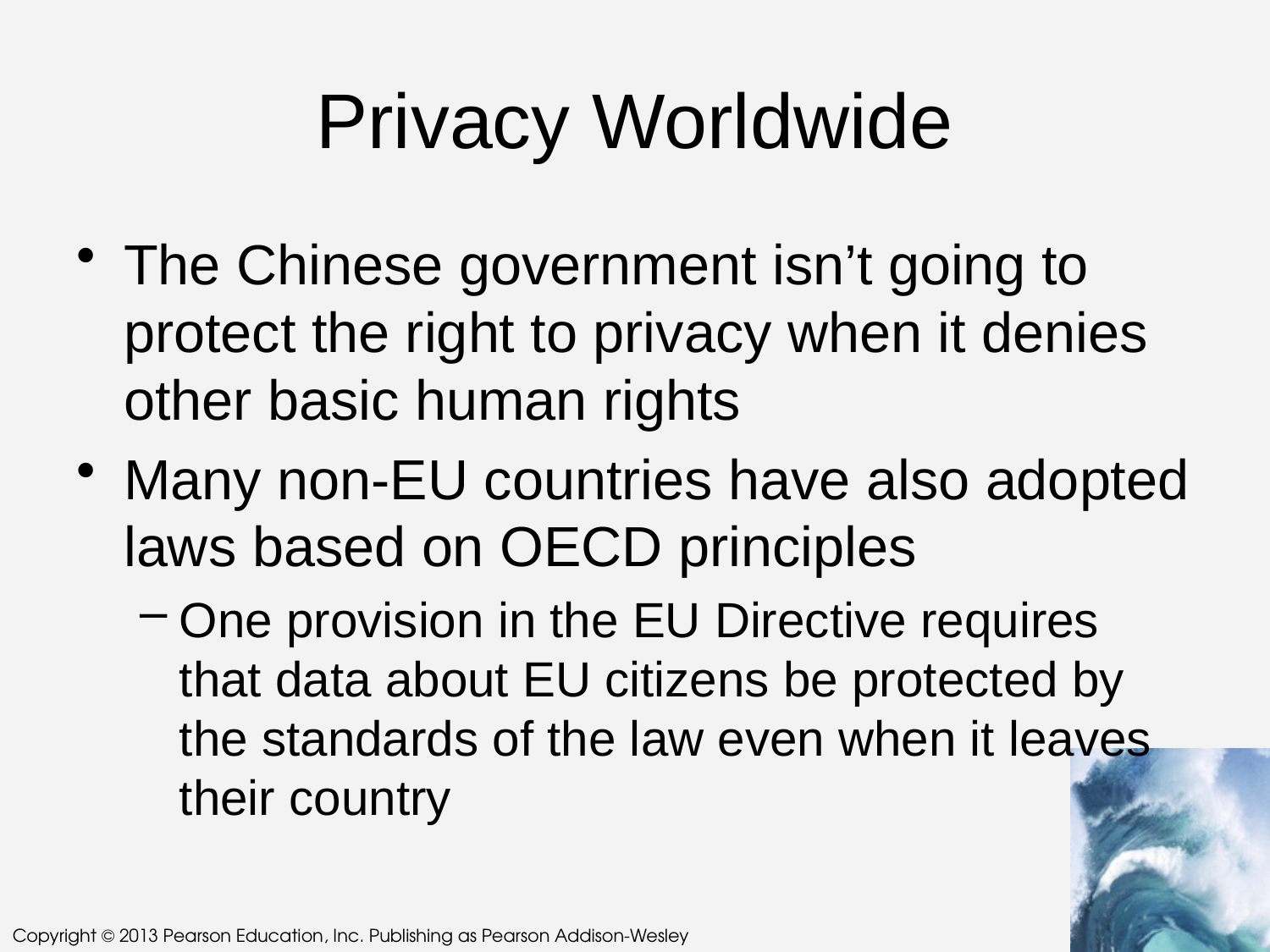

# Privacy Worldwide
The Chinese government isn’t going to protect the right to privacy when it denies other basic human rights
Many non-EU countries have also adopted laws based on OECD principles
One provision in the EU Directive requires that data about EU citizens be protected by the standards of the law even when it leaves their country